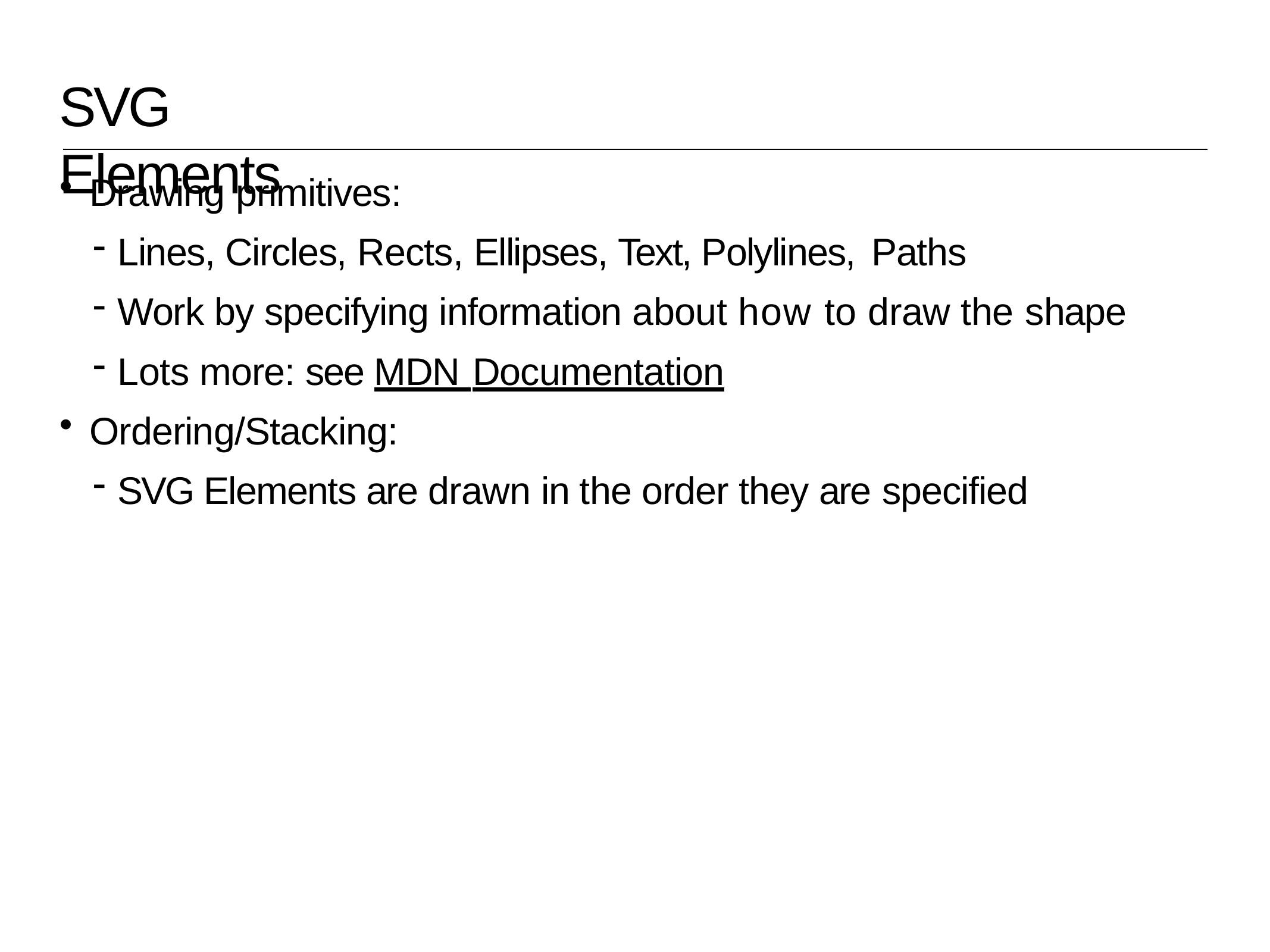

# SVG Elements
Drawing primitives:
Lines, Circles, Rects, Ellipses, Text, Polylines, Paths
Work by specifying information about how to draw the shape
Lots more: see MDN Documentation
Ordering/Stacking:
SVG Elements are drawn in the order they are specified
CIS 467, Spring 2015
17